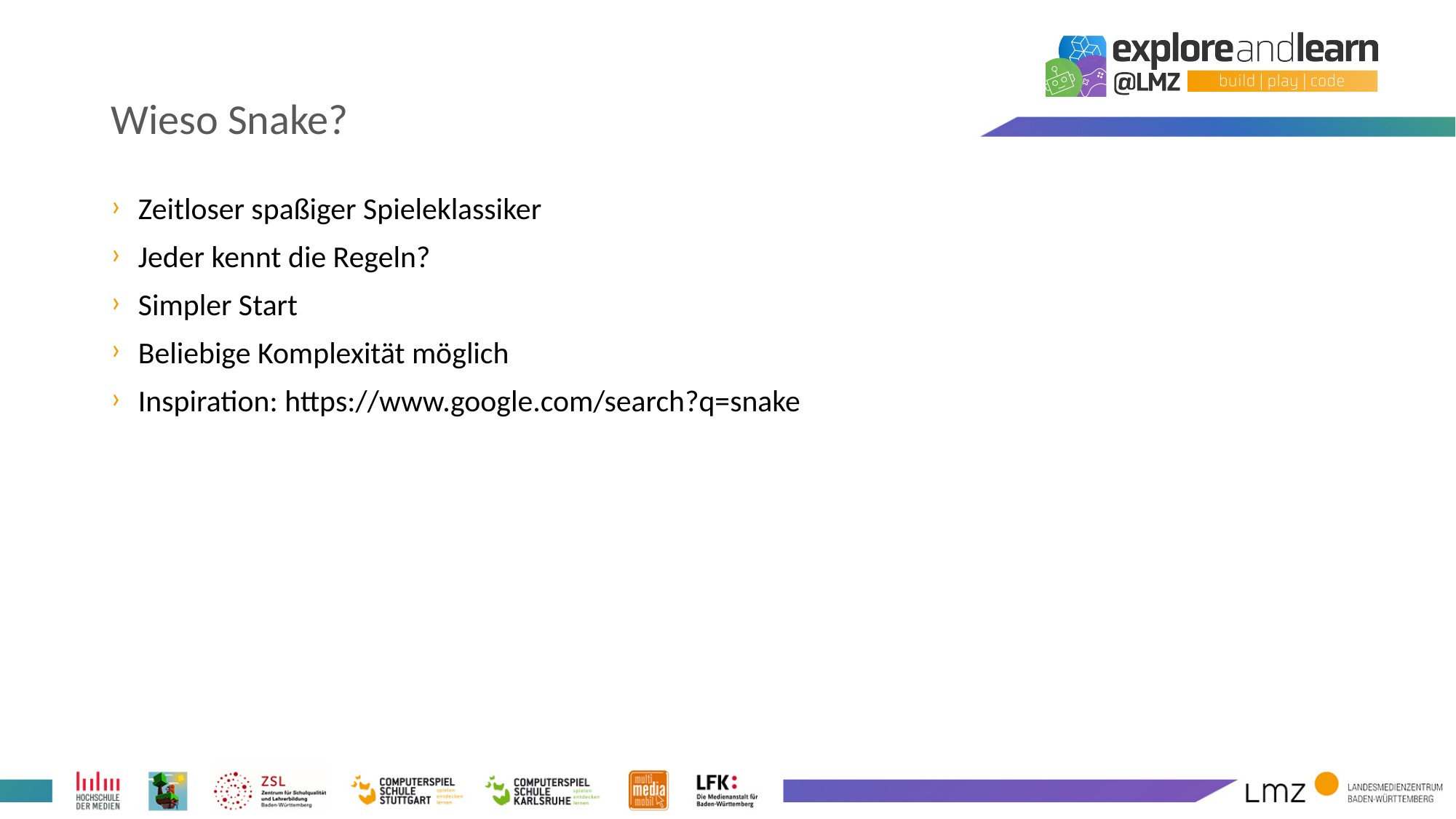

# Wieso Snake?
Zeitloser spaßiger Spieleklassiker
Jeder kennt die Regeln?
Simpler Start
Beliebige Komplexität möglich
Inspiration: https://www.google.com/search?q=snake